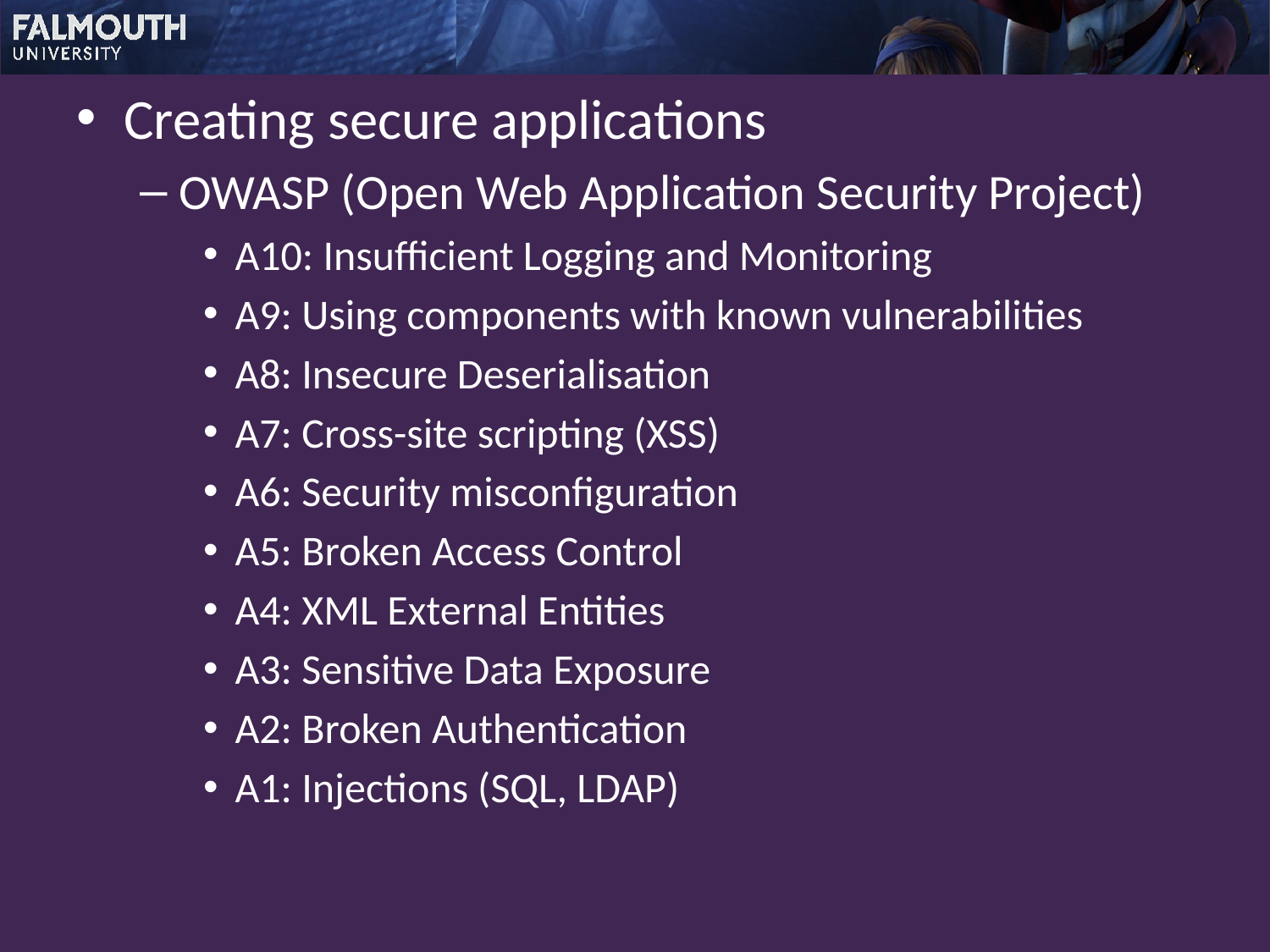

Creating secure applications
OWASP (Open Web Application Security Project)
A10: Insufficient Logging and Monitoring
A9: Using components with known vulnerabilities
A8: Insecure Deserialisation
A7: Cross-site scripting (XSS)
A6: Security misconfiguration
A5: Broken Access Control
A4: XML External Entities
A3: Sensitive Data Exposure
A2: Broken Authentication
A1: Injections (SQL, LDAP)